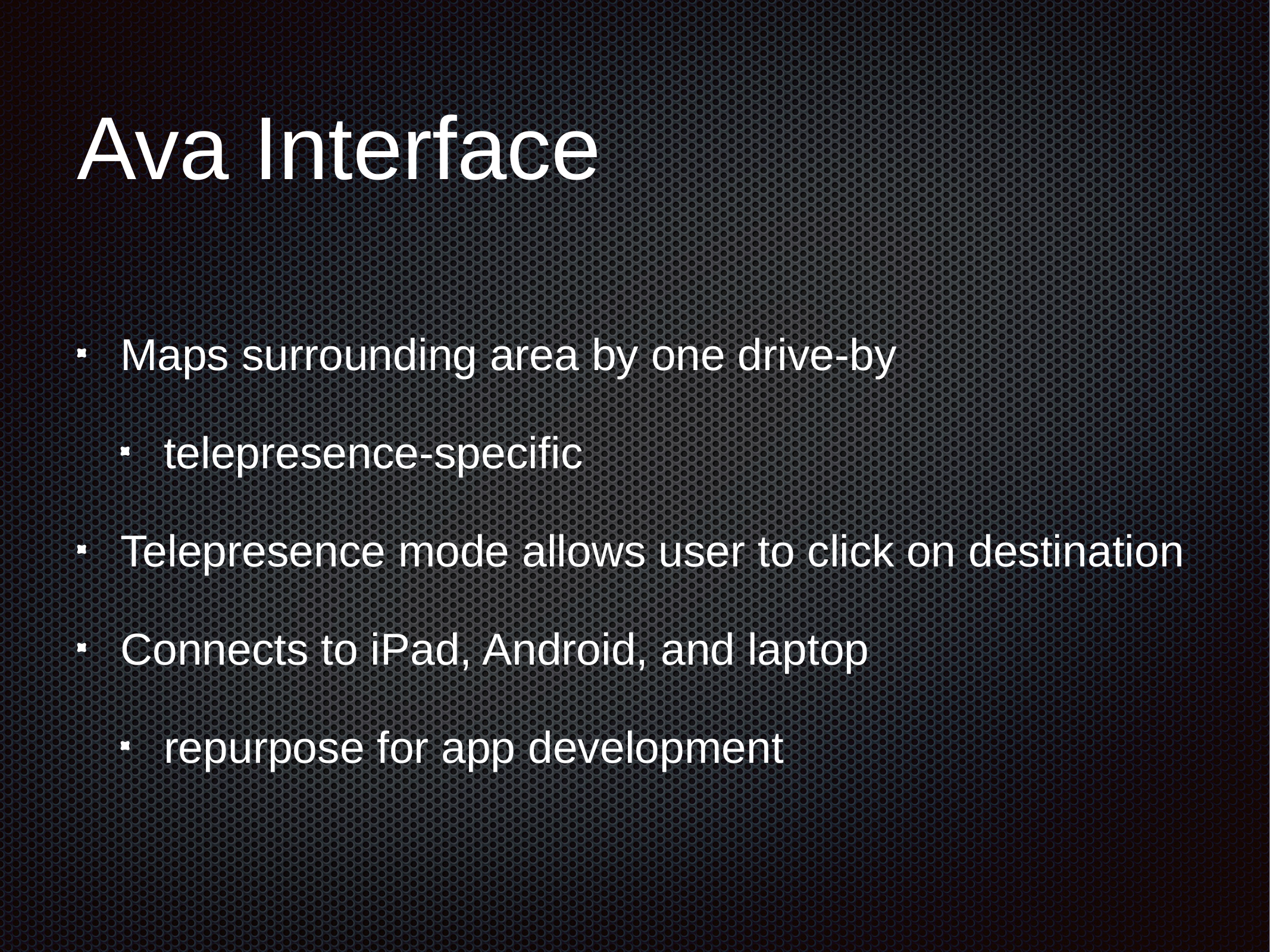

# Ava Interface
Maps surrounding area by one drive-by
telepresence-specific
Telepresence mode allows user to click on destination
Connects to iPad, Android, and laptop
repurpose for app development